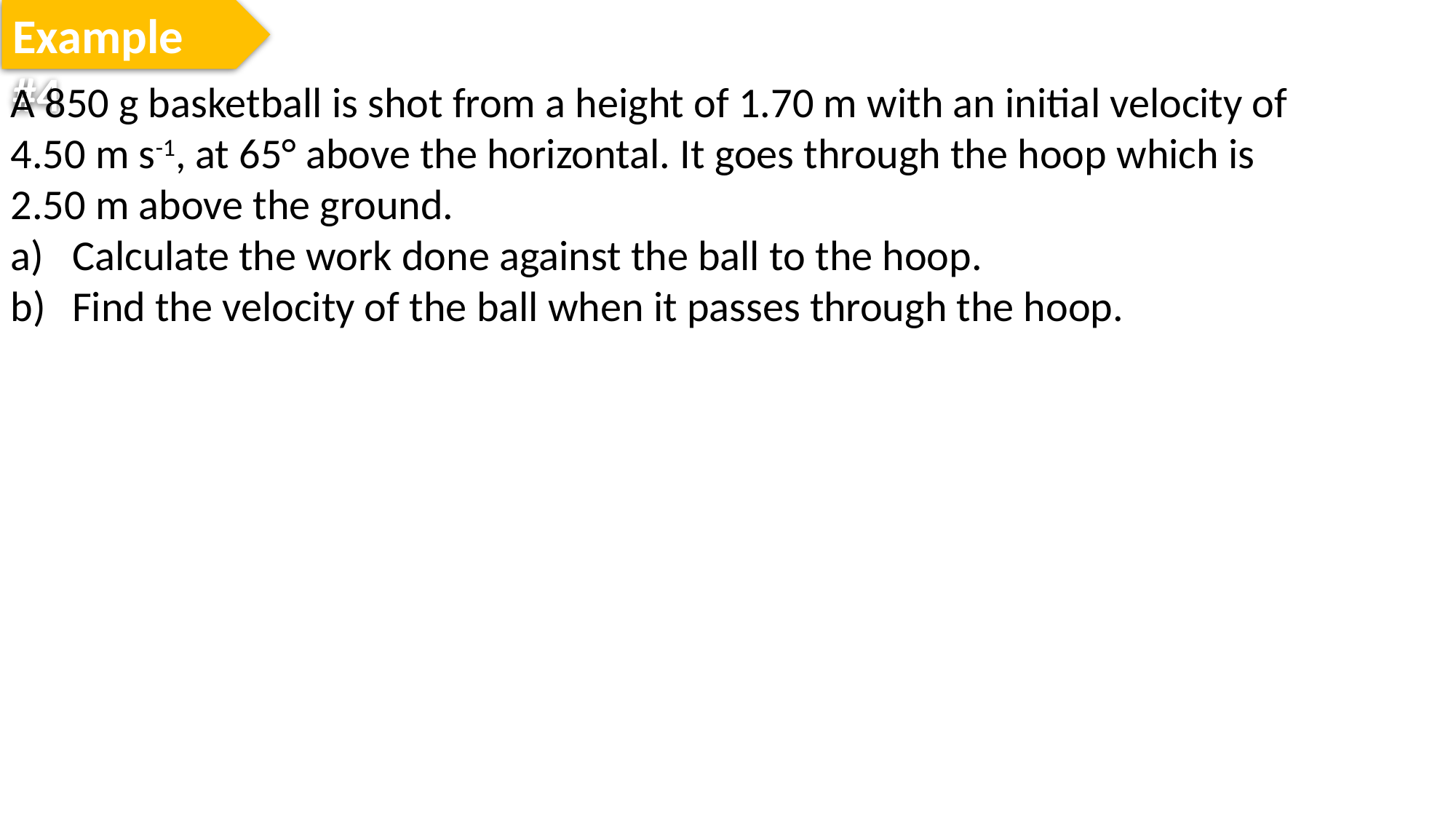

Example #4
A 850 g basketball is shot from a height of 1.70 m with an initial velocity of 4.50 m s-1, at 65° above the horizontal. It goes through the hoop which is 2.50 m above the ground.
Calculate the work done against the ball to the hoop.
Find the velocity of the ball when it passes through the hoop.